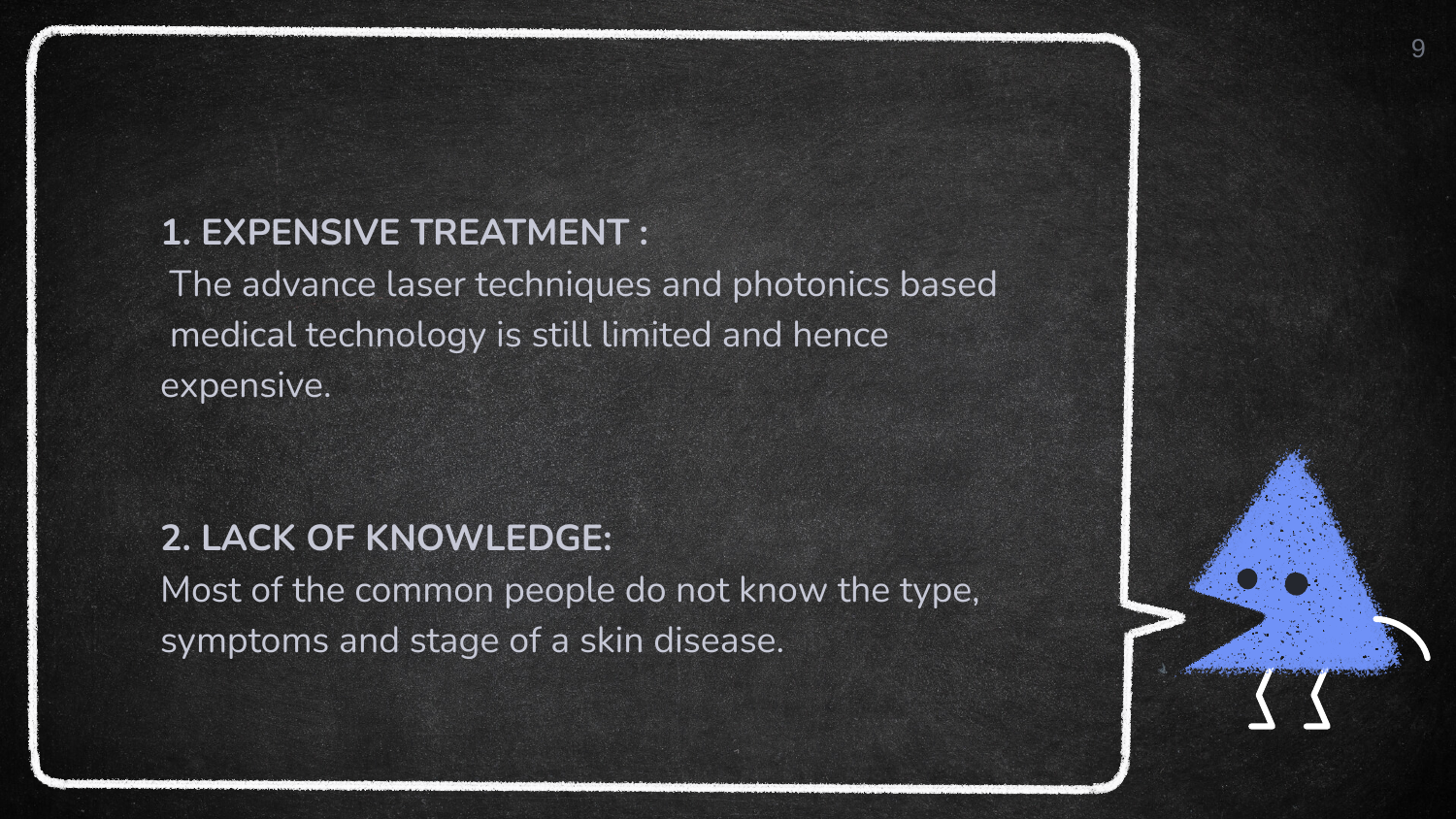

9
1. EXPENSIVE TREATMENT :
 The advance laser techniques and photonics based         medical technology is still limited and hence expensive.

2. LACK OF KNOWLEDGE:
Most of the common people do not know the type, symptoms and stage of a skin disease.